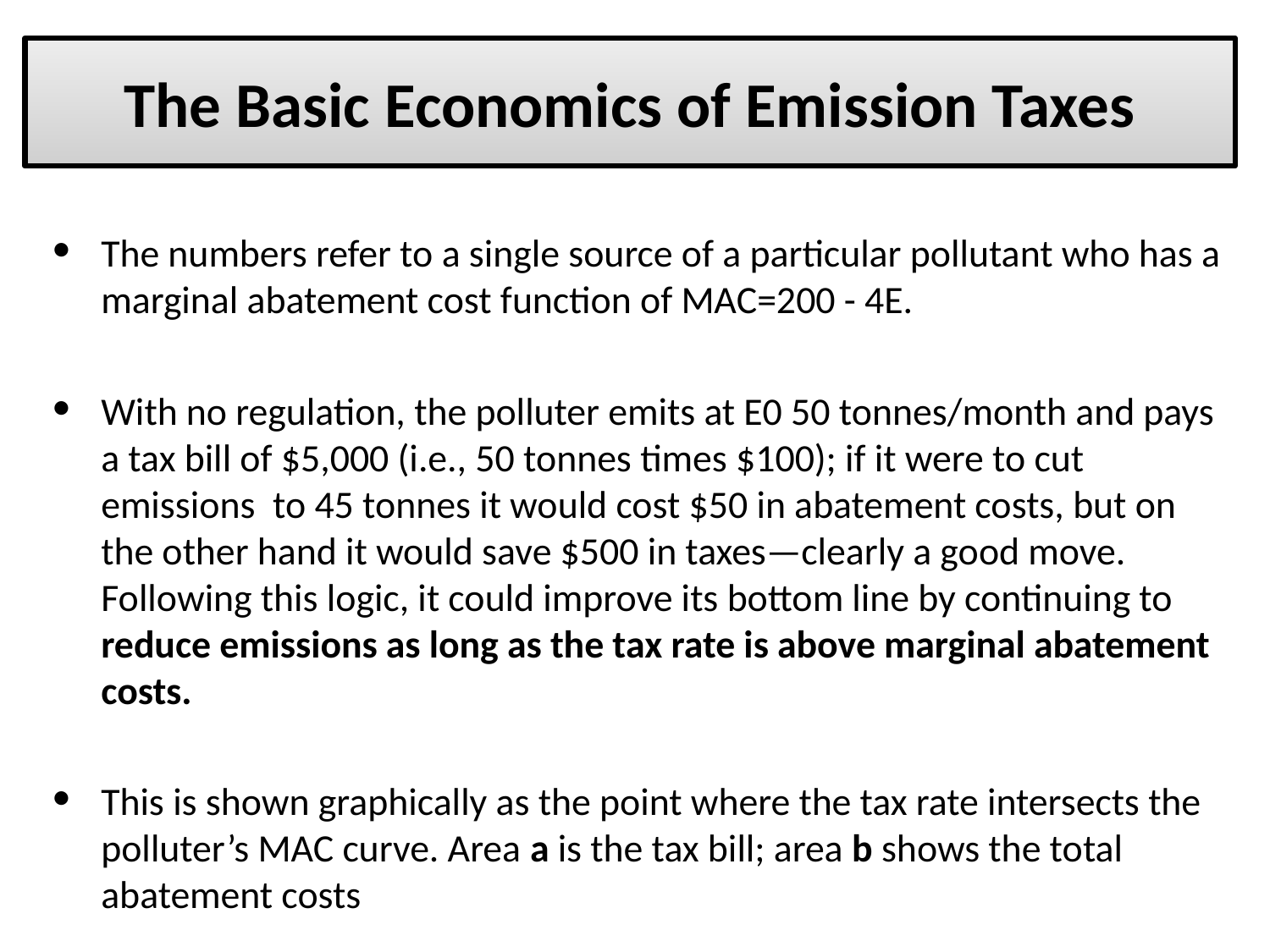

# The Basic Economics of Emission Taxes
The numbers refer to a single source of a particular pollutant who has a marginal abatement cost function of MAC=200 - 4E.

With no regulation, the polluter emits at E0 50 tonnes/month and pays a tax bill of $5,000 (i.e., 50 tonnes times $100); if it were to cut emissions  to 45 tonnes it would cost $50 in abatement costs, but on the other hand it would save $500 in taxes—clearly a good move. Following this logic, it could improve its bottom line by continuing to reduce emissions as long as the tax rate is above marginal abatement costs.

This is shown graphically as the point where the tax rate intersects the polluter’s MAC curve. Area a is the tax bill; area b shows the total abatement costs